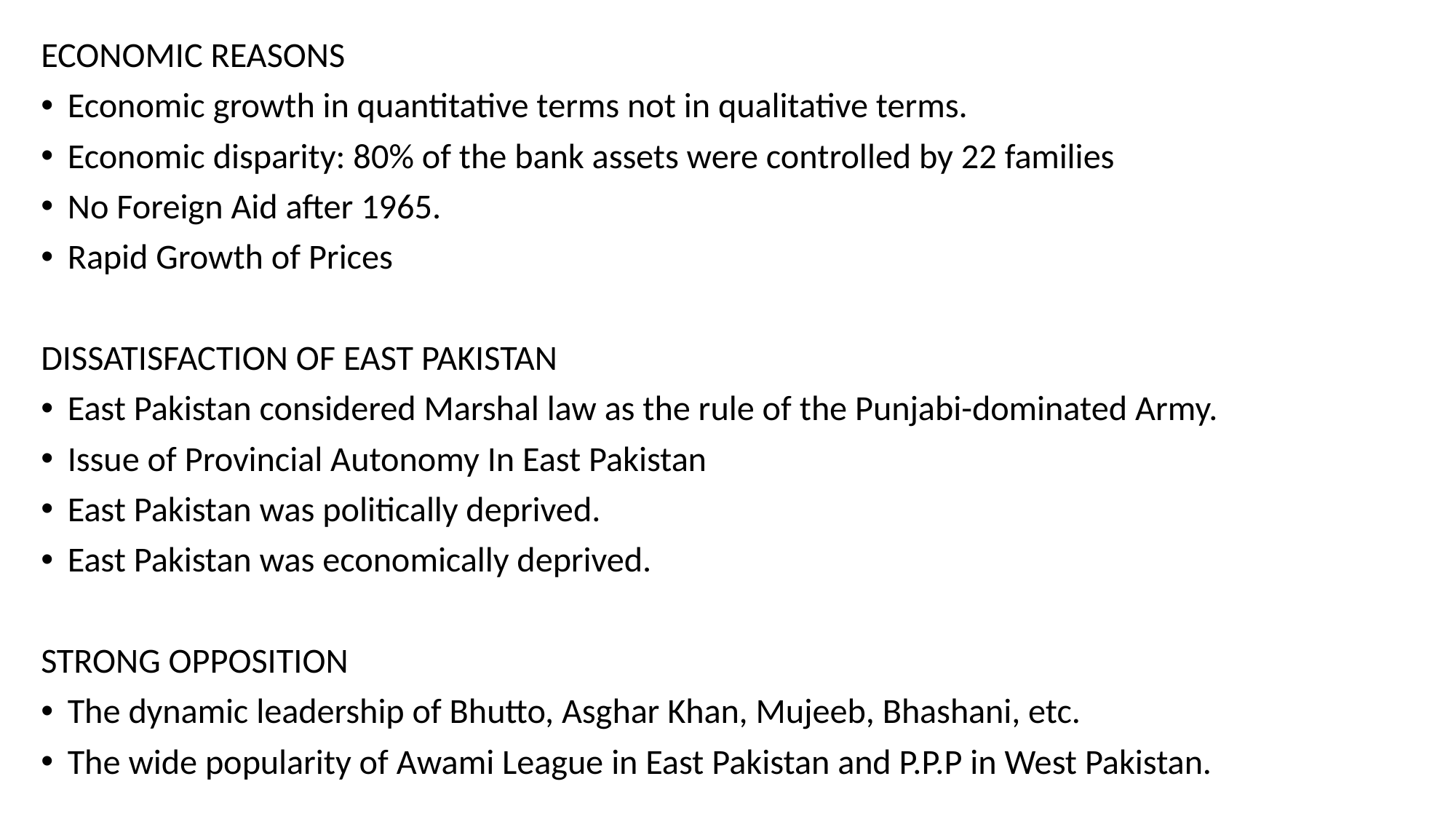

ECONOMIC REASONS
Economic growth in quantitative terms not in qualitative terms.
Economic disparity: 80% of the bank assets were controlled by 22 families
No Foreign Aid after 1965.
Rapid Growth of Prices

DISSATISFACTION OF EAST PAKISTAN
East Pakistan considered Marshal law as the rule of the Punjabi-dominated Army.
Issue of Provincial Autonomy In East Pakistan
East Pakistan was politically deprived.
East Pakistan was economically deprived.

STRONG OPPOSITION
The dynamic leadership of Bhutto, Asghar Khan, Mujeeb, Bhashani, etc.
The wide popularity of Awami League in East Pakistan and P.P.P in West Pakistan.